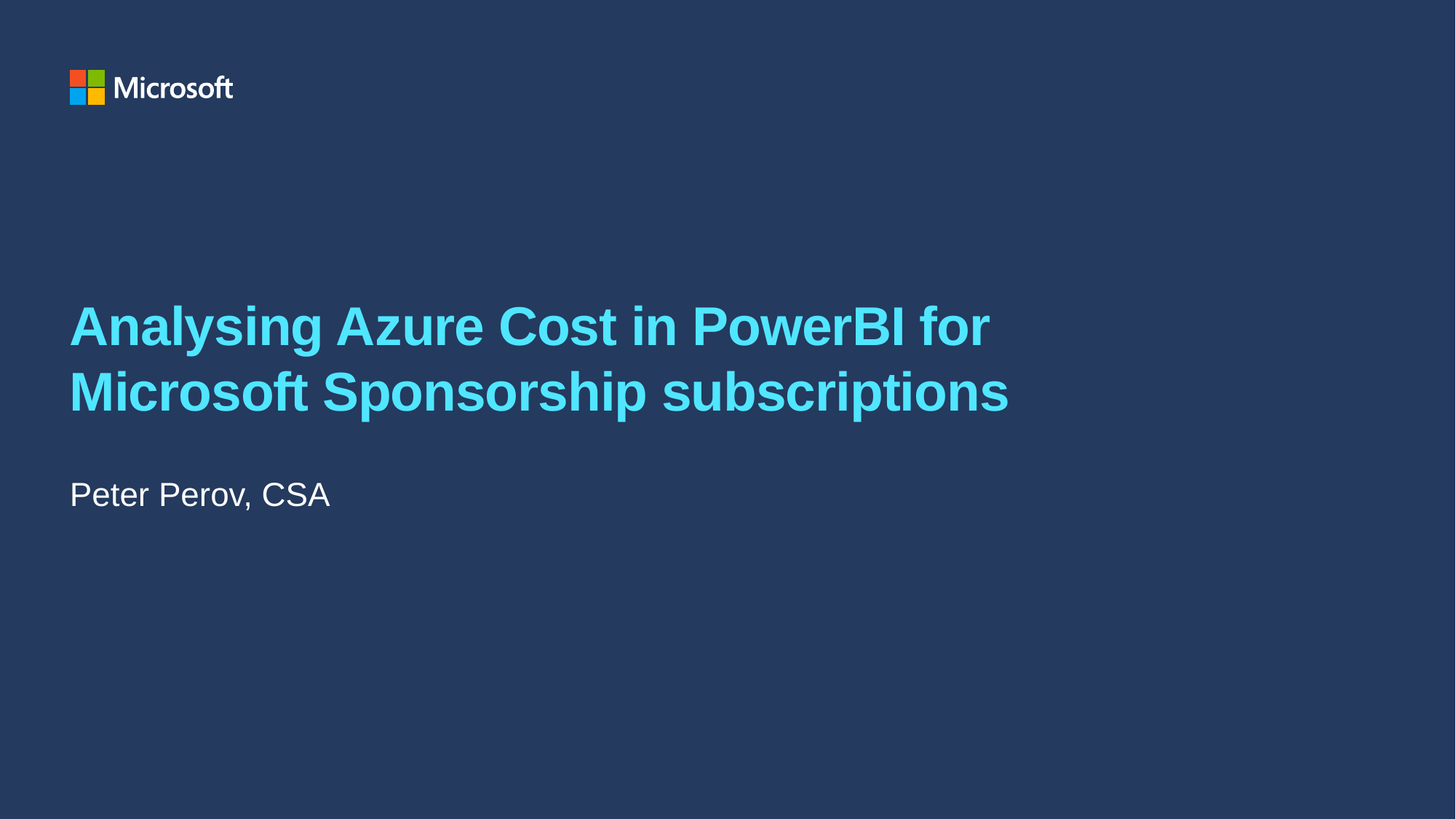

# Analysing Azure Cost in PowerBI for Microsoft Sponsorship subscriptions
Peter Perov, CSA